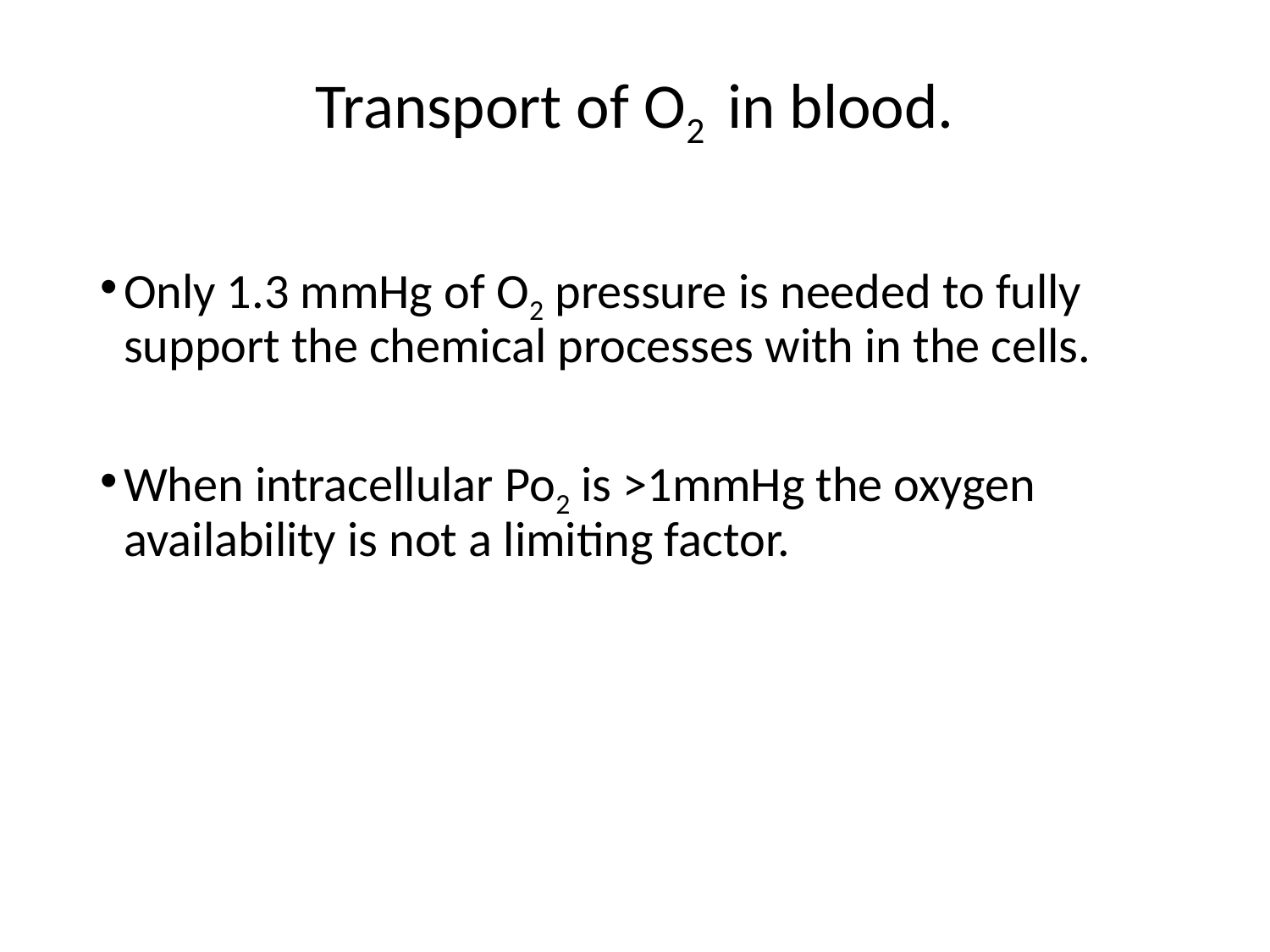

# Transport of O2  in blood.
Only 1.3 mmHg of O2 pressure is needed to fully support the chemical processes with in the cells.

When intracellular Po2 is >1mmHg the oxygen availability is not a limiting factor.